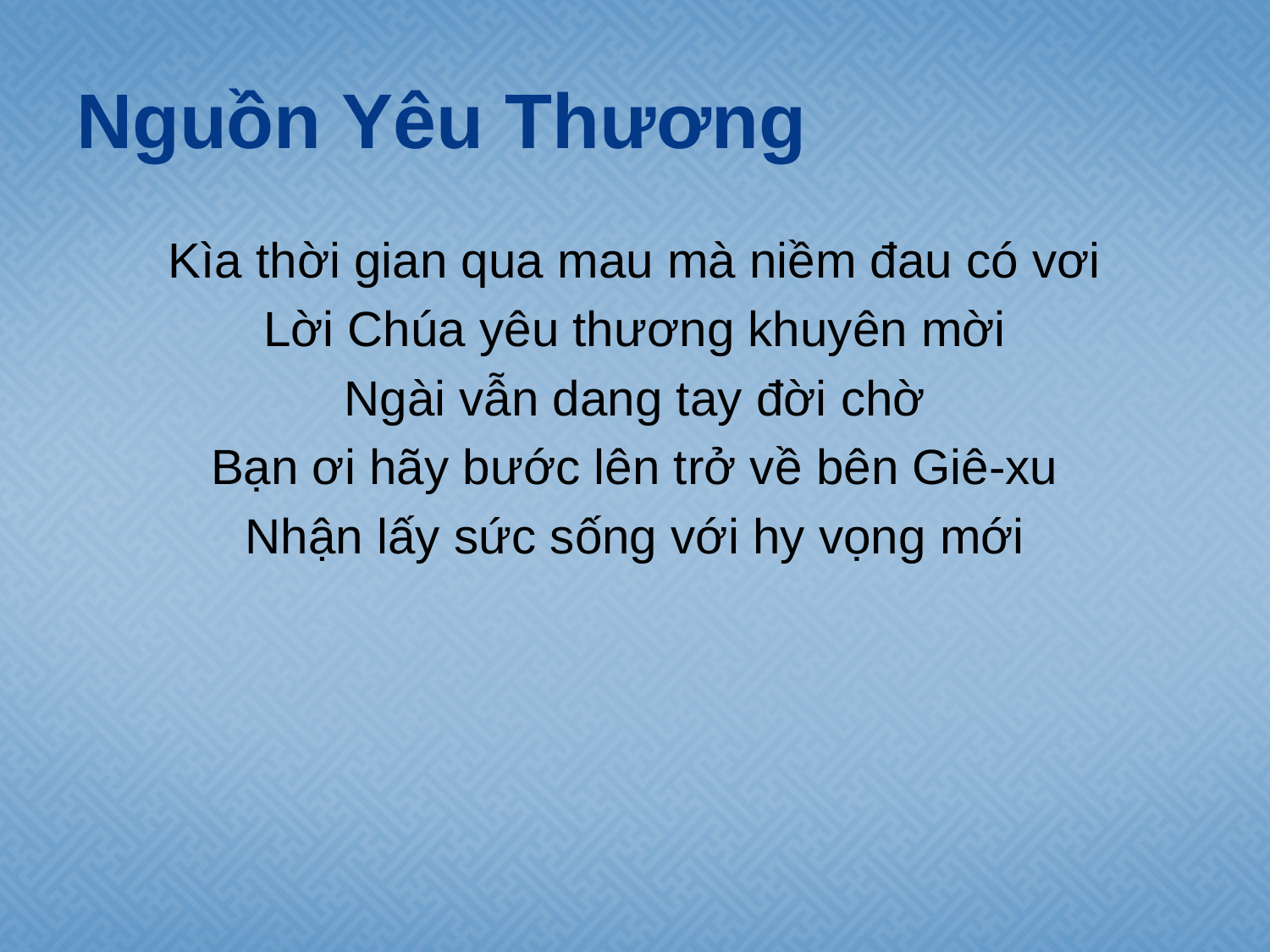

# Nguồn Yêu Thương
Kìa thời gian qua mau mà niềm đau có vơi
Lời Chúa yêu thương khuyên mời
Ngài vẫn dang tay đời chờ
Bạn ơi hãy bước lên trở về bên Giê-xu
Nhận lấy sức sống với hy vọng mới